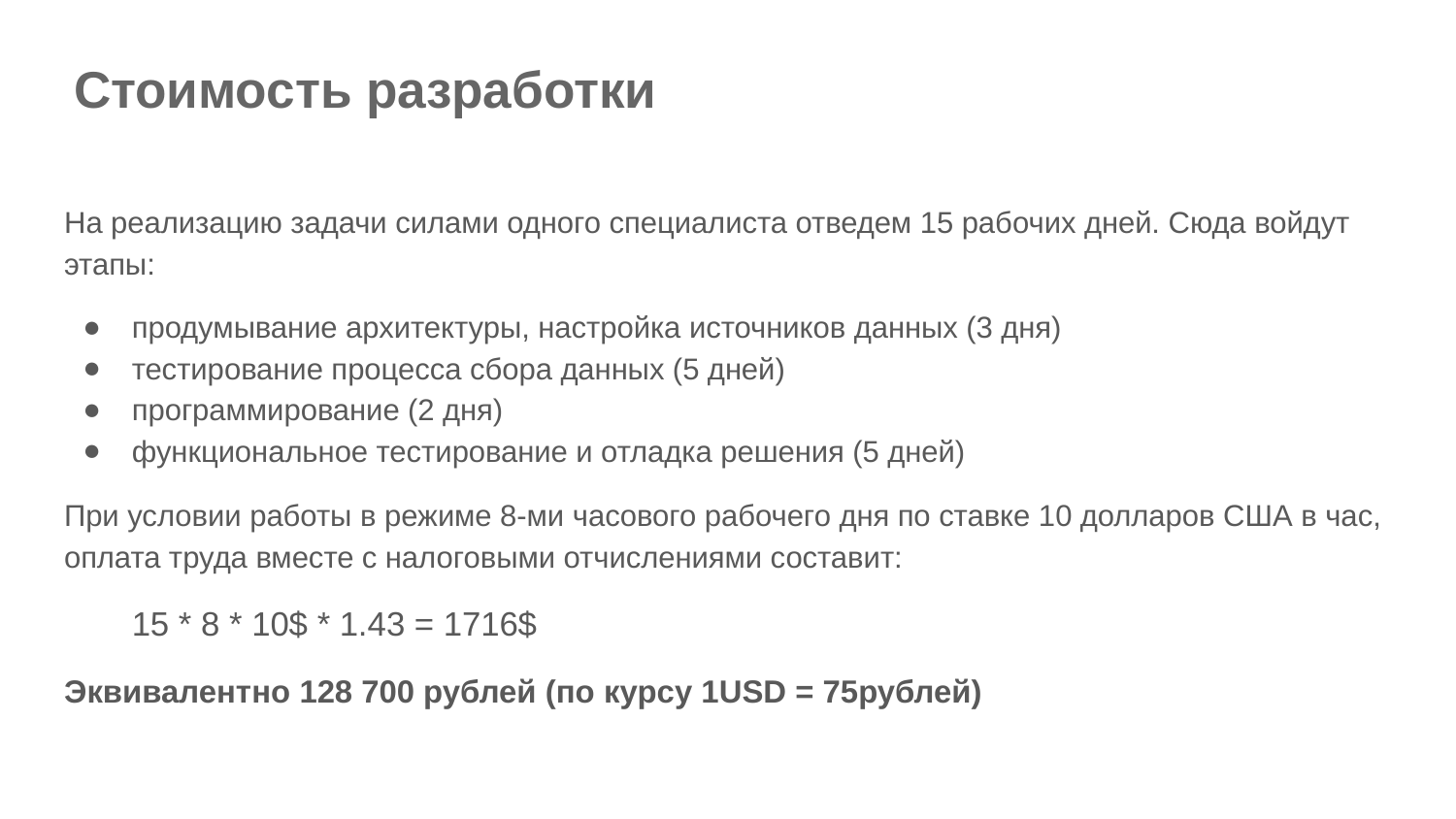

# Стоимость разработки
На реализацию задачи силами одного специалиста отведем 15 рабочих дней. Сюда войдут этапы:
продумывание архитектуры, настройка источников данных (3 дня)
тестирование процесса сбора данных (5 дней)
программирование (2 дня)
функциональное тестирование и отладка решения (5 дней)
При условии работы в режиме 8-ми часового рабочего дня по ставке 10 долларов США в час, оплата труда вместе с налоговыми отчислениями составит:
15 * 8 * 10$ * 1.43 = 1716$
Эквивалентно 128 700 рублей (по курсу 1USD = 75рублей)